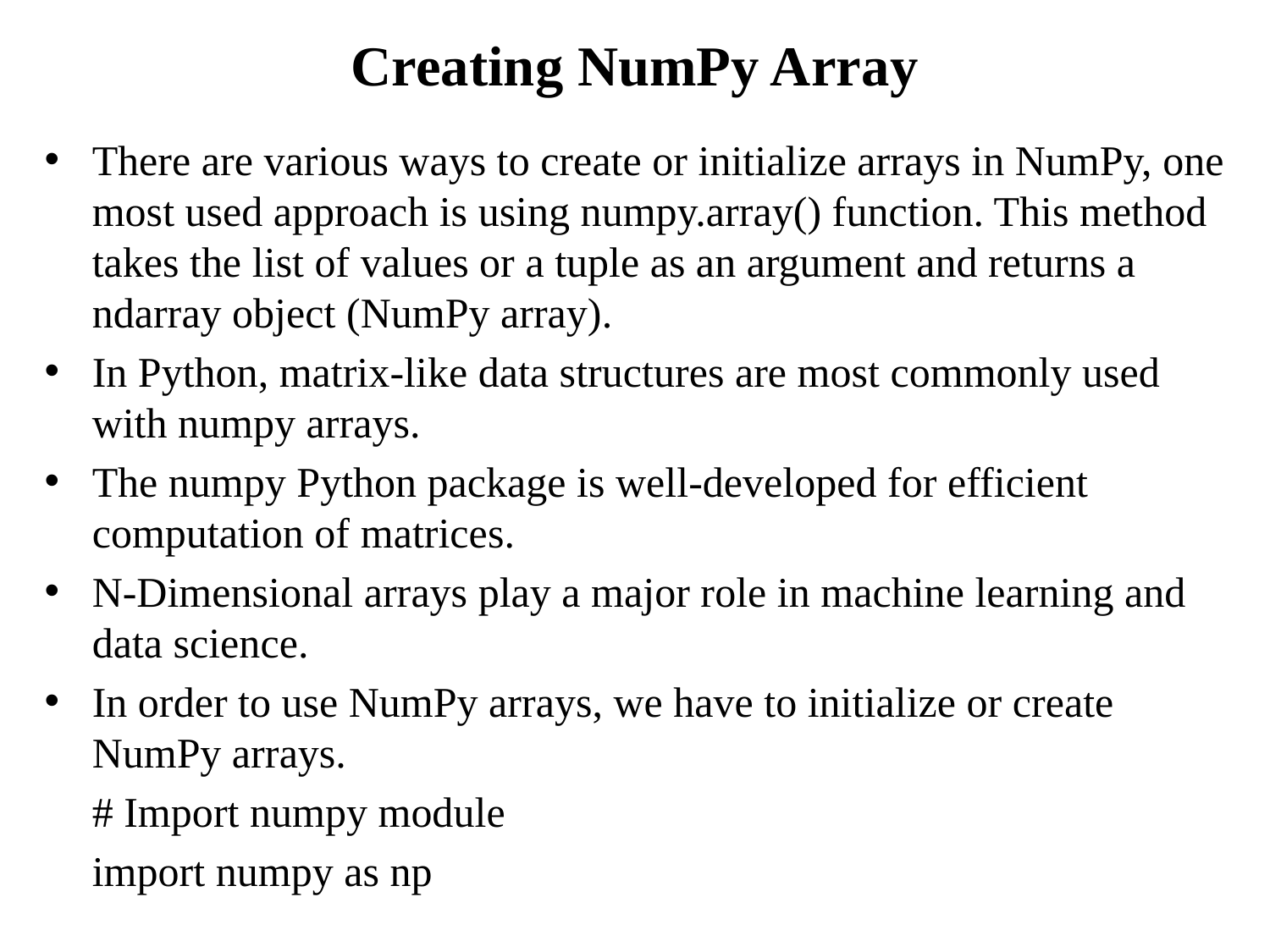

# Creating NumPy Array
There are various ways to create or initialize arrays in NumPy, one most used approach is using numpy.array() function. This method takes the list of values or a tuple as an argument and returns a ndarray object (NumPy array).
In Python, matrix-like data structures are most commonly used with numpy arrays.
The numpy Python package is well-developed for efficient computation of matrices.
N-Dimensional arrays play a major role in machine learning and data science.
In order to use NumPy arrays, we have to initialize or create NumPy arrays.
	# Import numpy module
	import numpy as np